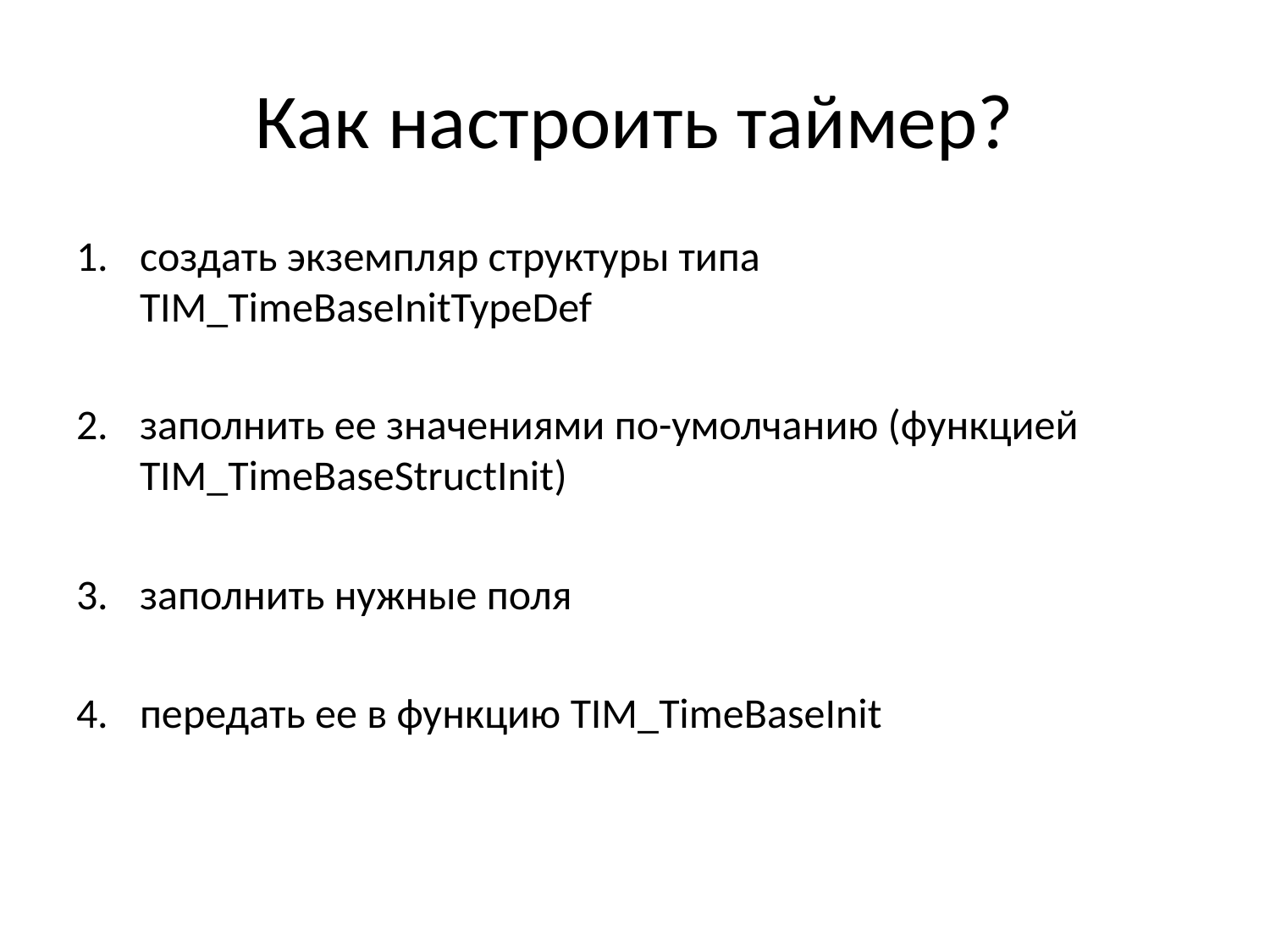

# Как настроить таймер?
создать экземпляр структуры типа TIM_TimeBaseInitTypeDef

заполнить ее значениями по-умолчанию (функцией TIM_TimeBaseStructInit)

заполнить нужные поля

передать ее в функцию TIM_TimeBaseInit